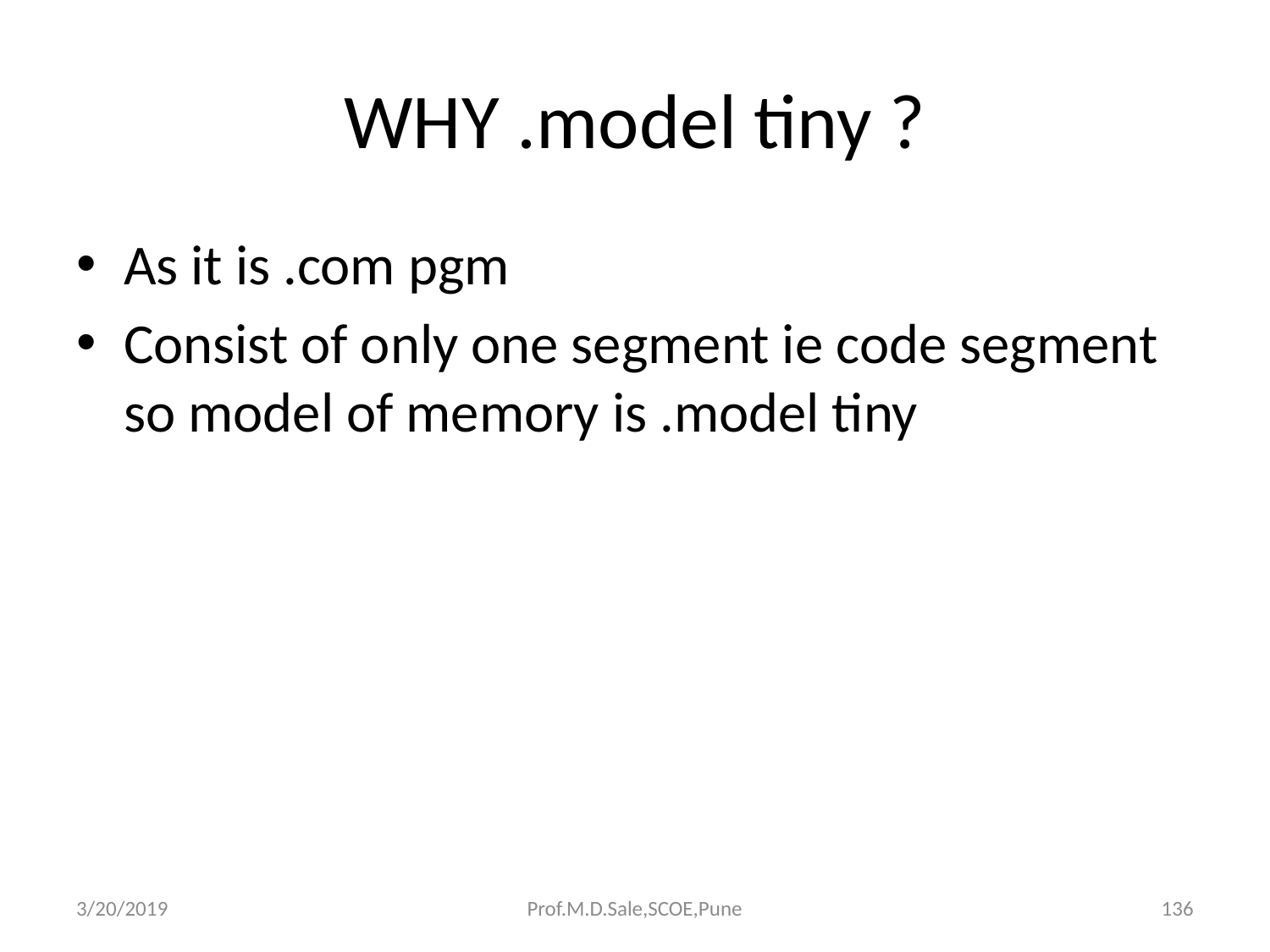

# WHY .model tiny ?
As it is .com pgm
Consist of only one segment ie code segment so model of memory is .model tiny
3/20/2019
Prof.M.D.Sale,SCOE,Pune
136